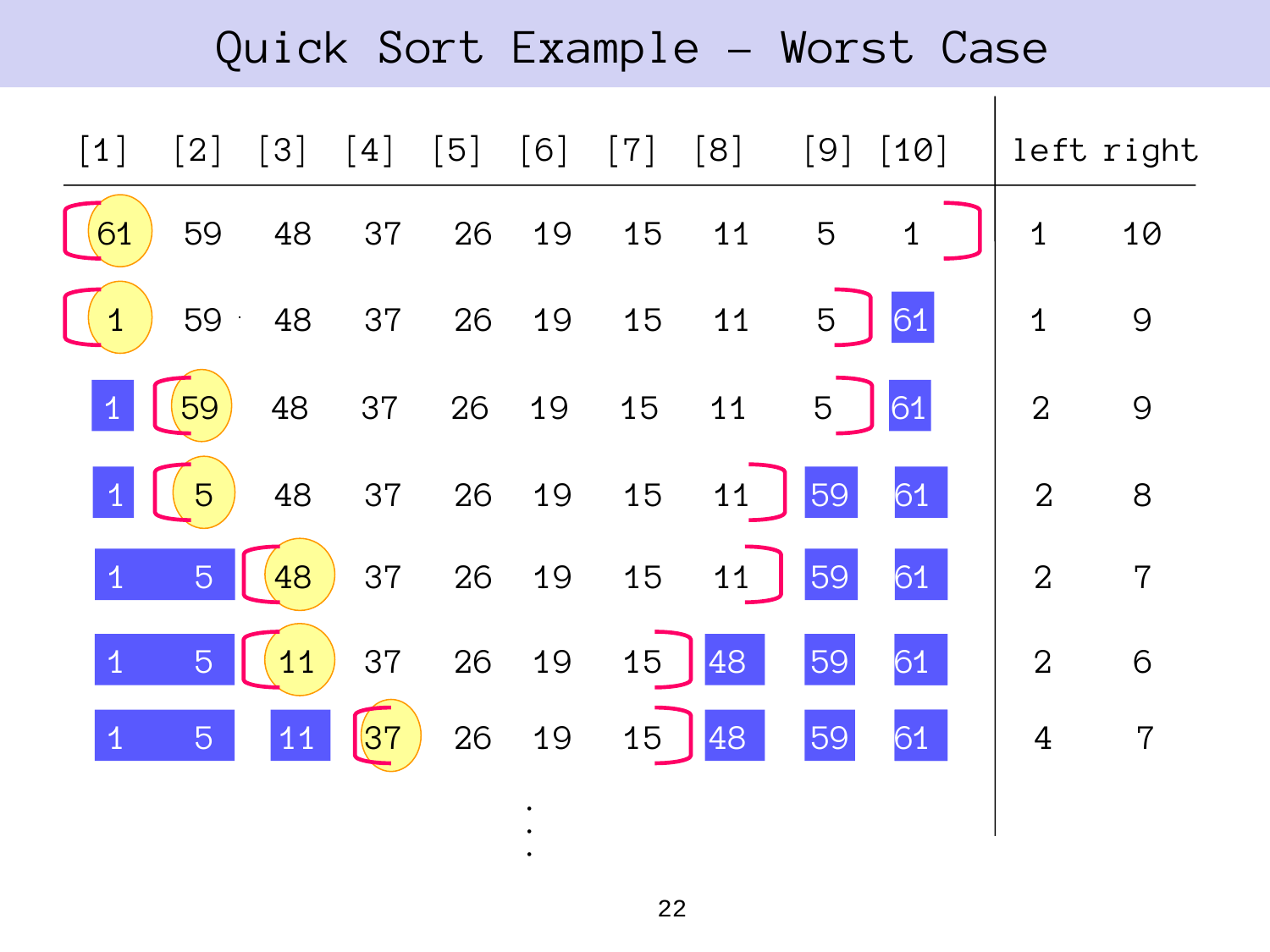

# Quick Sort Example – Worst Case

[1]
[2]
[3]
[4]
[5]
[6]
[7]
[8]
[9]
[10]
left
right

61
59
48
37
26
19
15
11
5
1
1
10

1
59
48
37
26
19
15
11
5
61
1
9

1
59
48
37
26
19
15
11
5
61
2
9

1
5
48
37
26
19
15
11
59
61
2
8

1
5
48
37
26
19
15
11
59
61
2
7

1
5
11
37
26
19
15
48
59
61
2
6

1
5
11
37
26
19
15
48
59
61
4
7
.
.
.

22